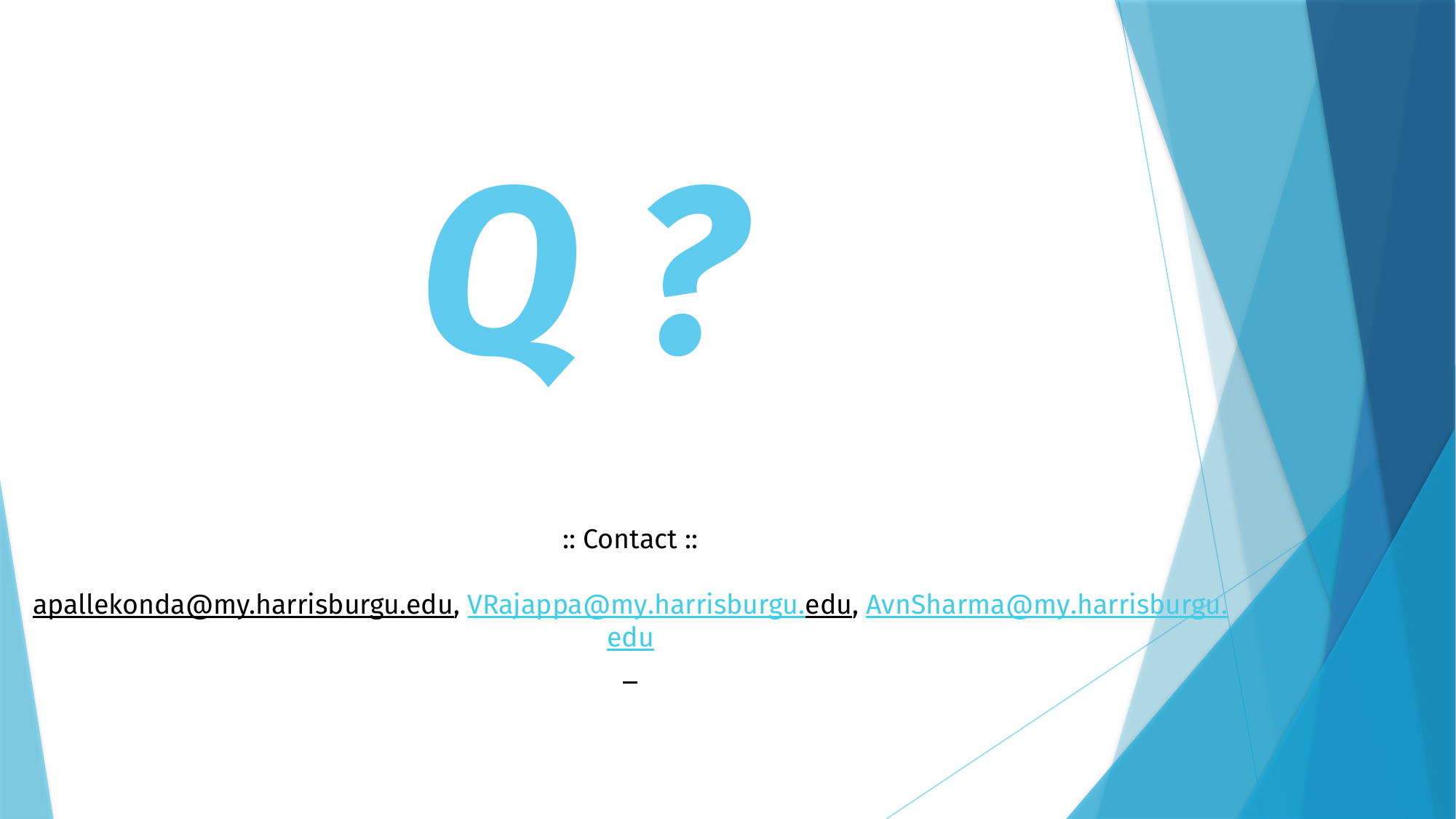

# Q ?
:: Contact ::

apallekonda@my.harrisburgu.edu, VRajappa@my.harrisburgu.edu, AvnSharma@my.harrisburgu.edu